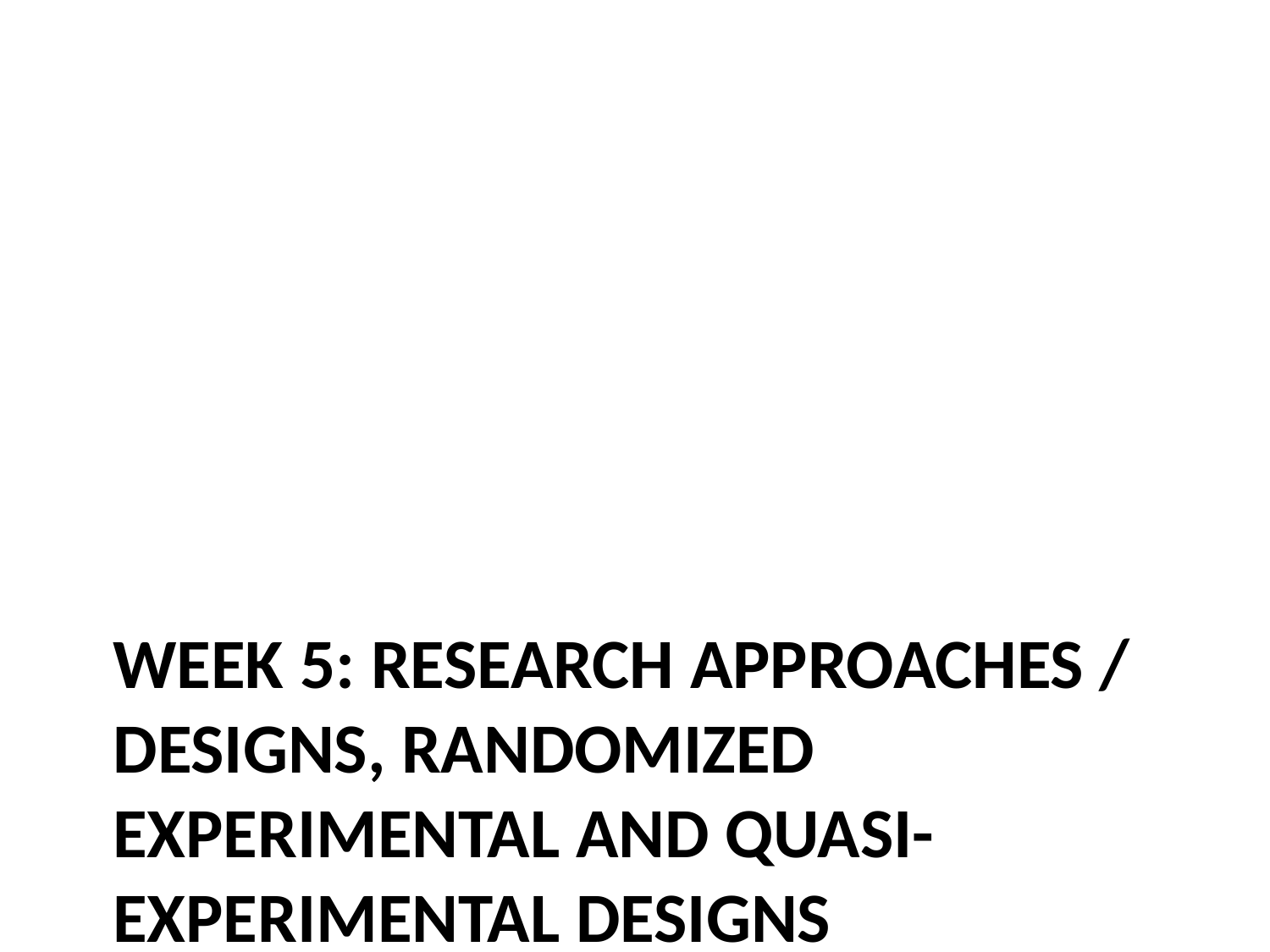

# Week 5: Research Approaches / Designs, Randomized Experimental and Quasi-experimental Designs